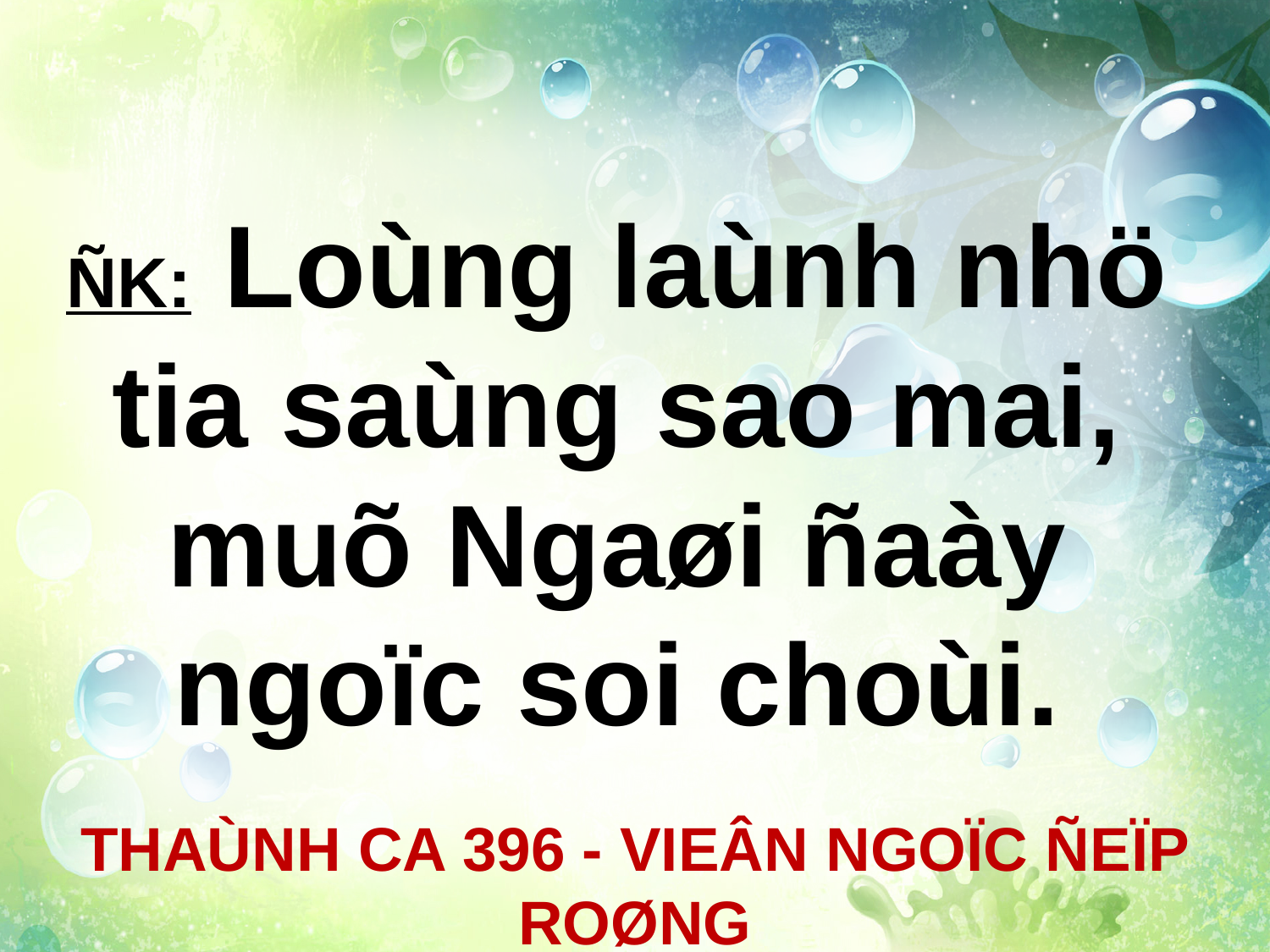

ÑK: Loùng laùnh nhö
tia saùng sao mai,
muõ Ngaøi ñaày
ngoïc soi choùi.
THAÙNH CA 396 - VIEÂN NGOÏC ÑEÏP ROØNG